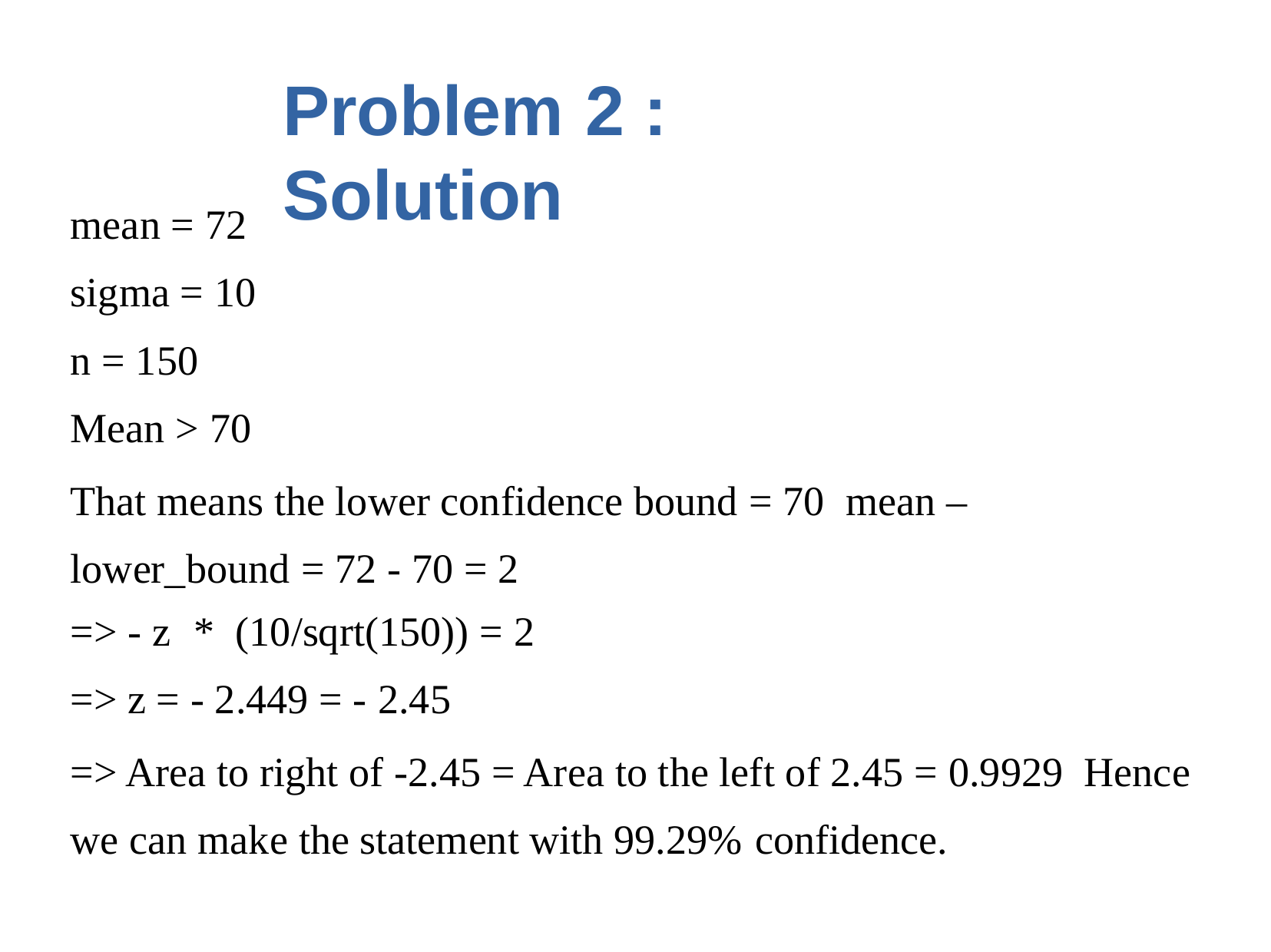

# Problem	2 : Solution
mean = 72
sigma = 10
n = 150
Mean > 70
That means the lower confidence bound = 70  mean – lower_bound = 72 - 70 = 2
=> - z	*	(10/sqrt(150)) = 2
=> z = - 2.449 = - 2.45
=> Area to right of -2.45 = Area to the left of 2.45 = 0.9929  Hence we can make the statement with 99.29% confidence.